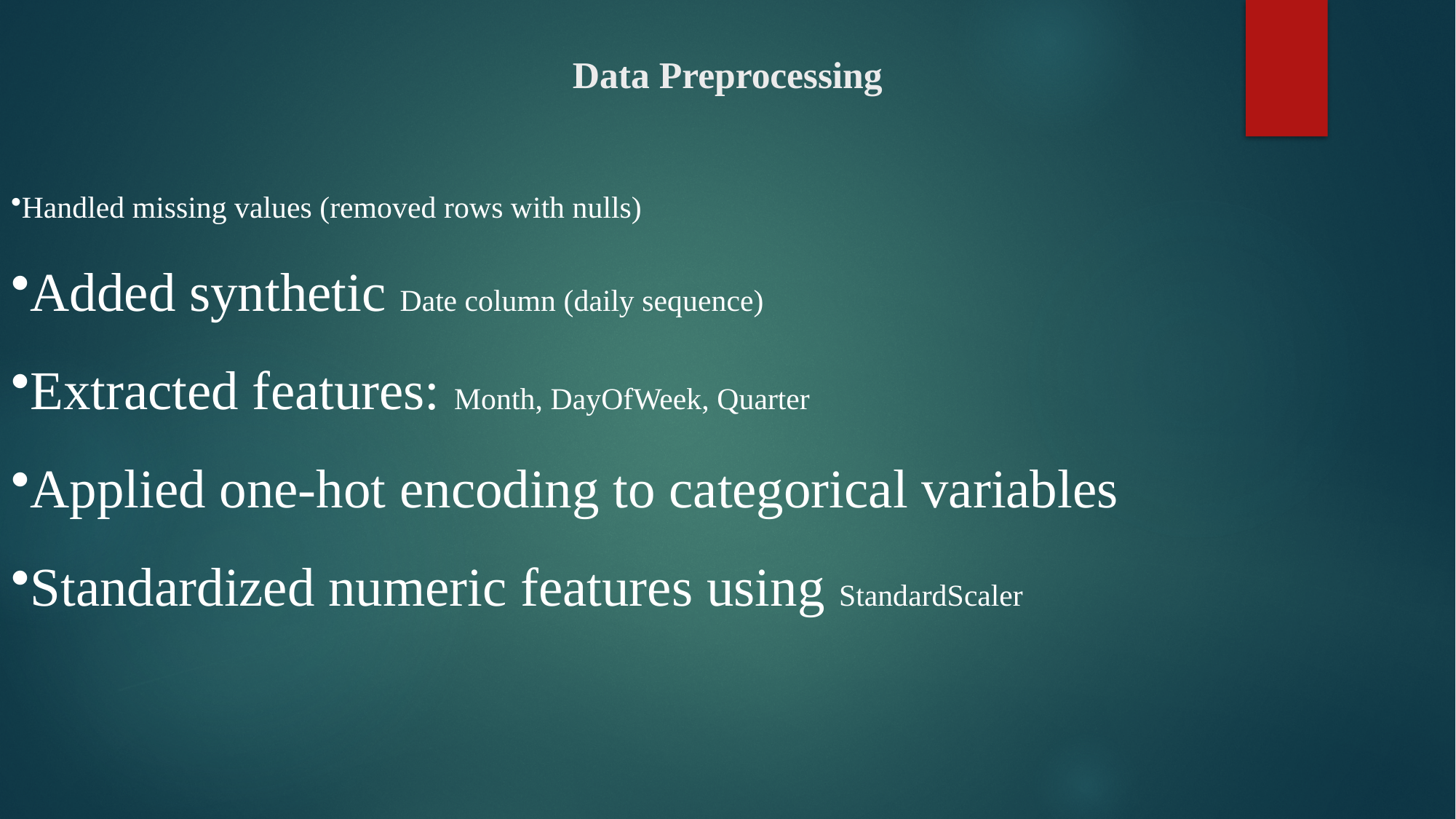

# Data Preprocessing
Handled missing values (removed rows with nulls)
Added synthetic Date column (daily sequence)
Extracted features: Month, DayOfWeek, Quarter
Applied one-hot encoding to categorical variables
Standardized numeric features using StandardScaler